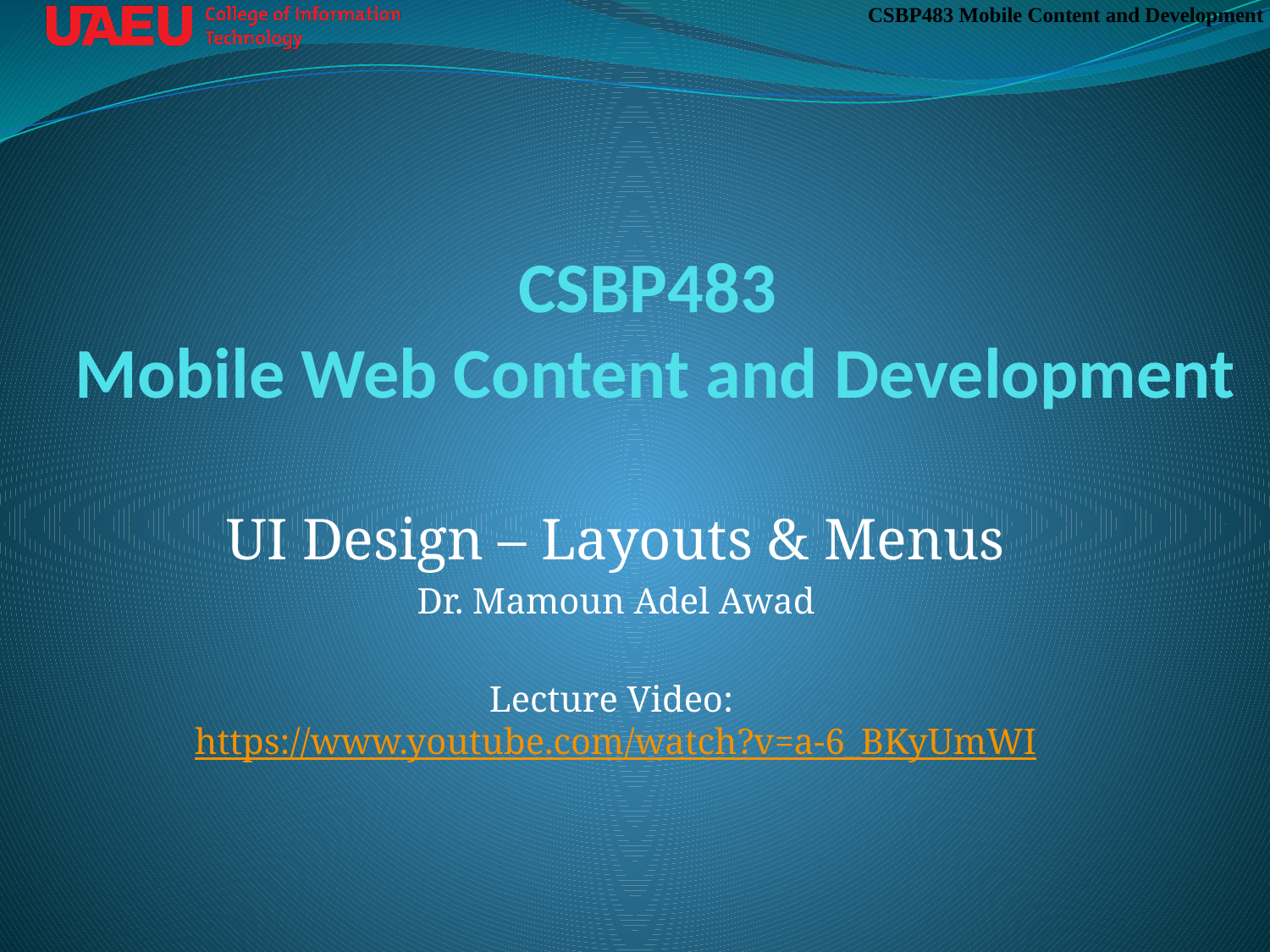

# CSBP483 Mobile Web Content and Development
UI Design – Layouts & Menus
Dr. Mamoun Adel Awad

Lecture Video: https://www.youtube.com/watch?v=a-6_BKyUmWI